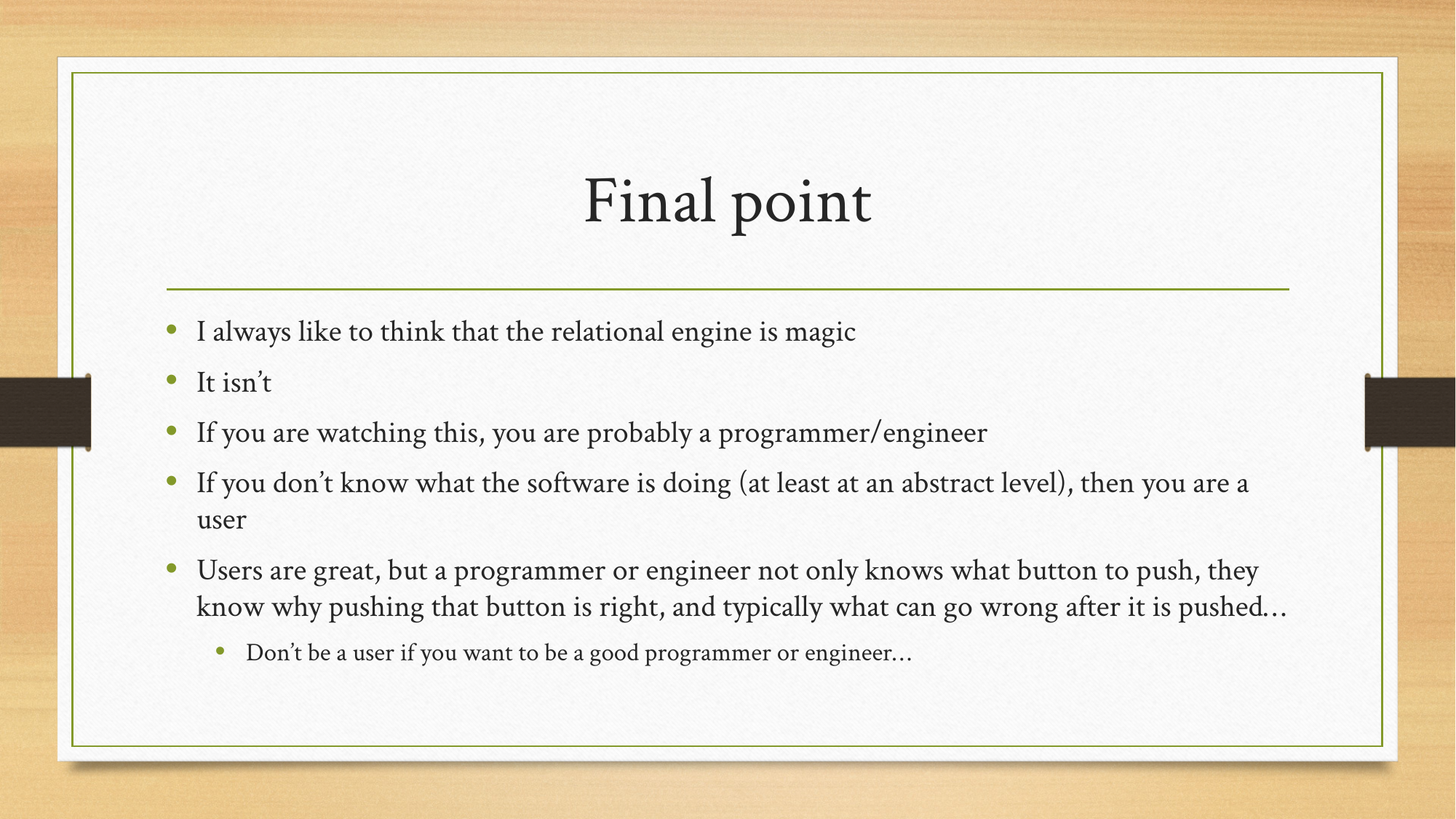

# Final point
I always like to think that the relational engine is magic
It isn’t
If you are watching this, you are probably a programmer/engineer
If you don’t know what the software is doing (at least at an abstract level), then you are a user
Users are great, but a programmer or engineer not only knows what button to push, they know why pushing that button is right, and typically what can go wrong after it is pushed…
Don’t be a user if you want to be a good programmer or engineer…